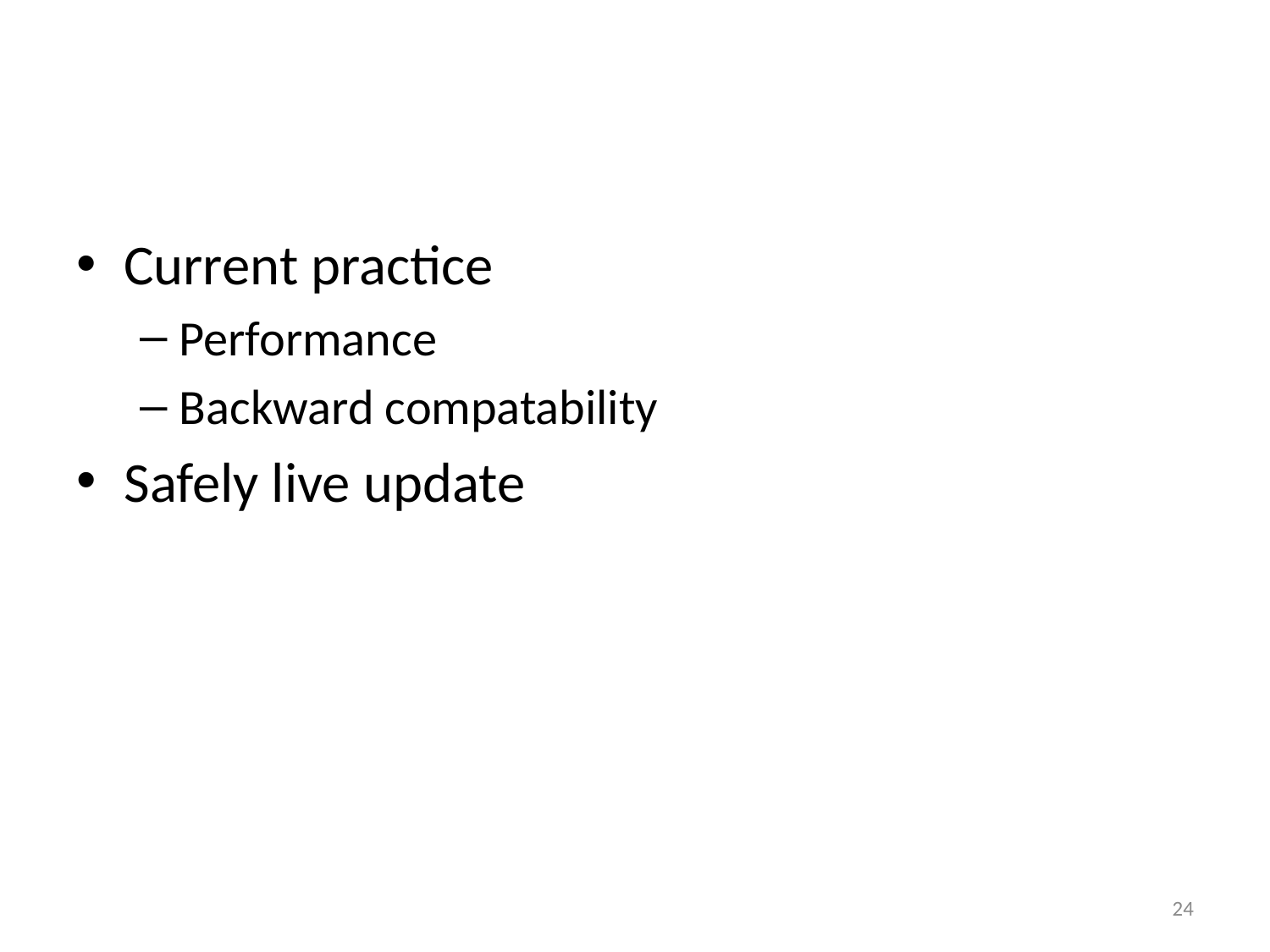

#
Current practice
Performance
Backward compatability
Safely live update
24